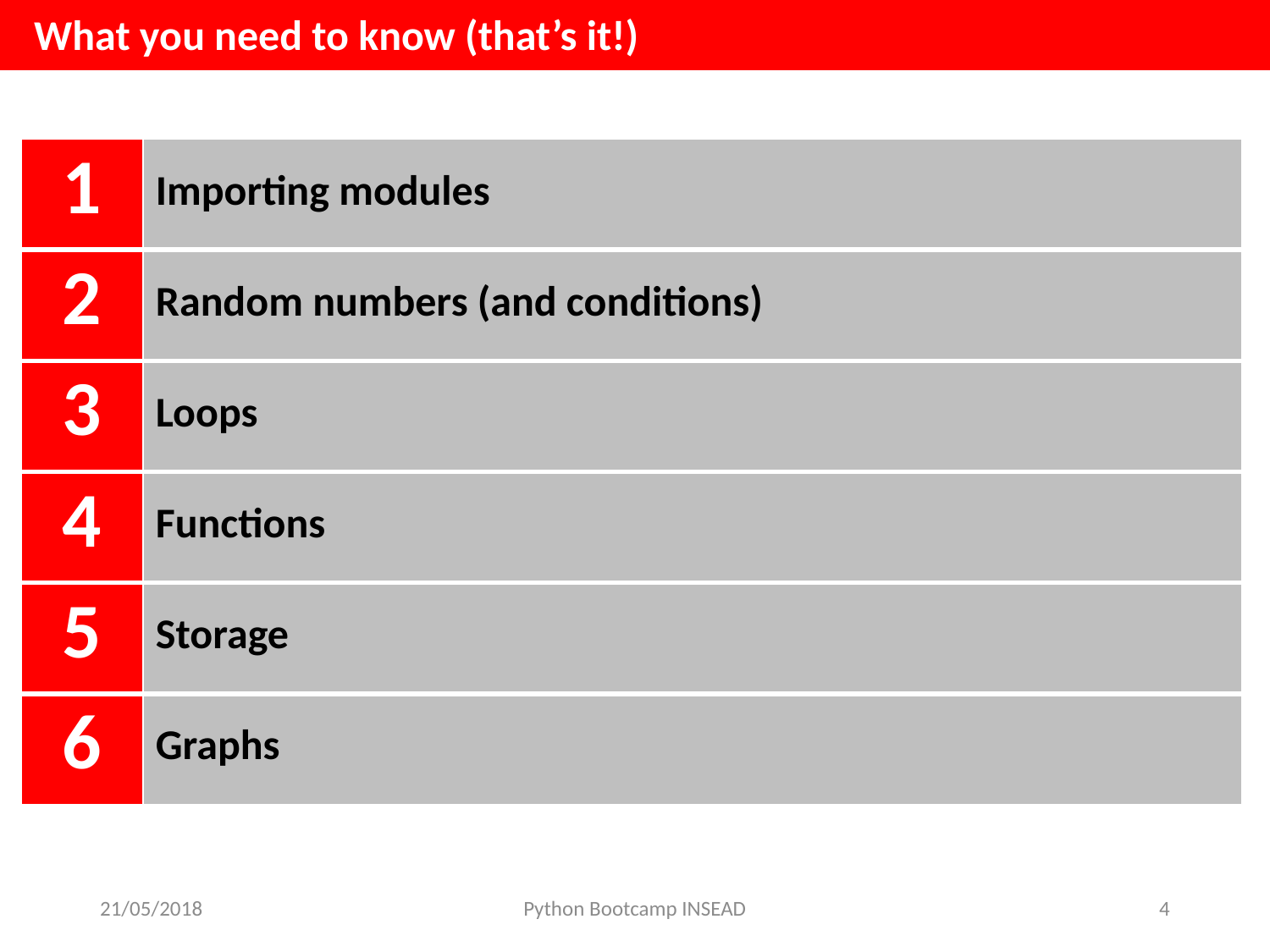

What you need to know (that’s it!)
| 1 | Importing modules |
| --- | --- |
| 2 | Random numbers (and conditions) |
| 3 | Loops |
| 4 | Functions |
| 5 | Storage |
| 6 | Graphs |
21/05/2018
Python Bootcamp INSEAD
4